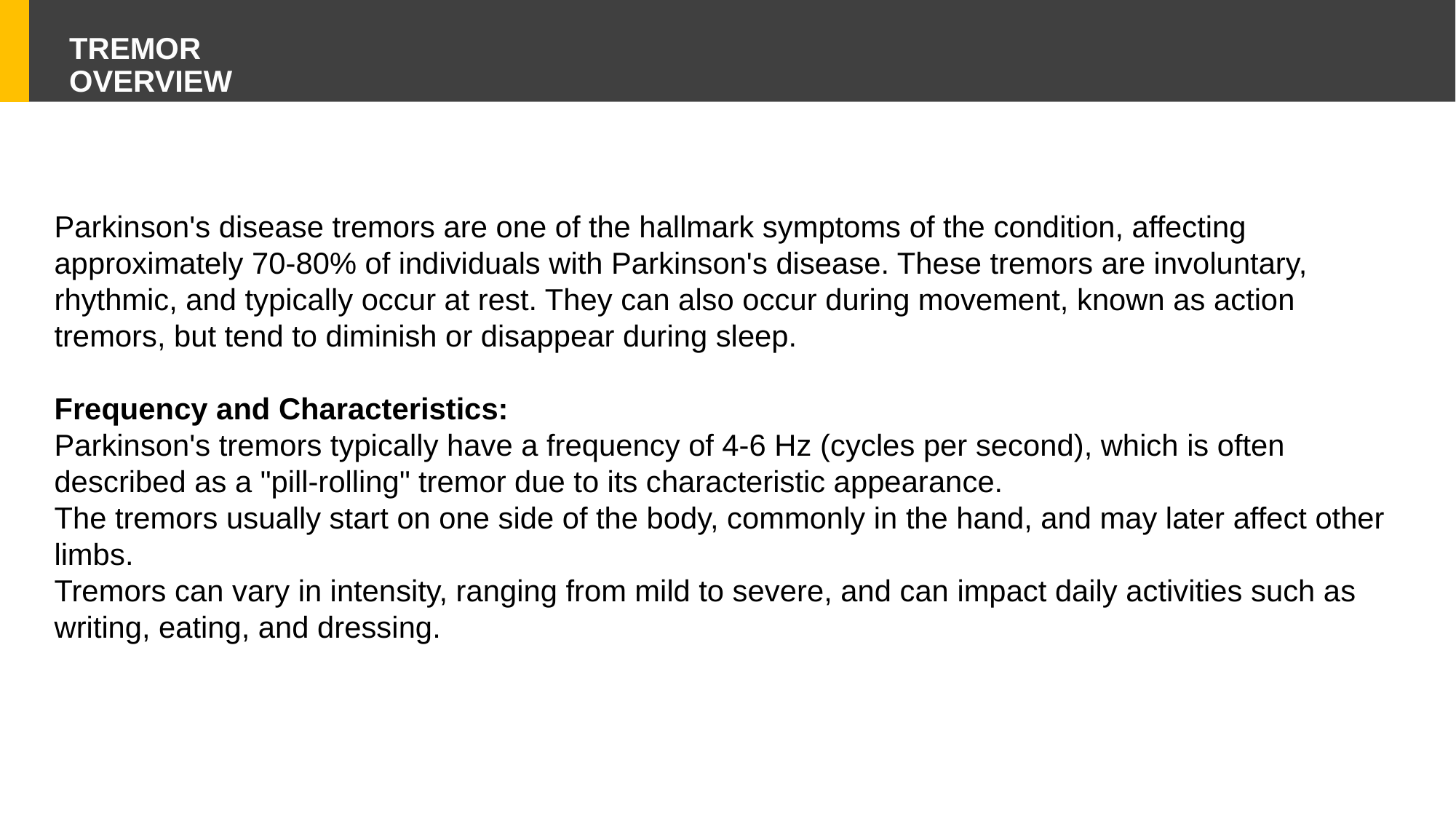

# TREMOR OVERVIEW
Parkinson's disease tremors are one of the hallmark symptoms of the condition, affecting approximately 70-80% of individuals with Parkinson's disease. These tremors are involuntary, rhythmic, and typically occur at rest. They can also occur during movement, known as action tremors, but tend to diminish or disappear during sleep.

Frequency and Characteristics:
Parkinson's tremors typically have a frequency of 4-6 Hz (cycles per second), which is often described as a "pill-rolling" tremor due to its characteristic appearance.
The tremors usually start on one side of the body, commonly in the hand, and may later affect other limbs.
Tremors can vary in intensity, ranging from mild to severe, and can impact daily activities such as writing, eating, and dressing.